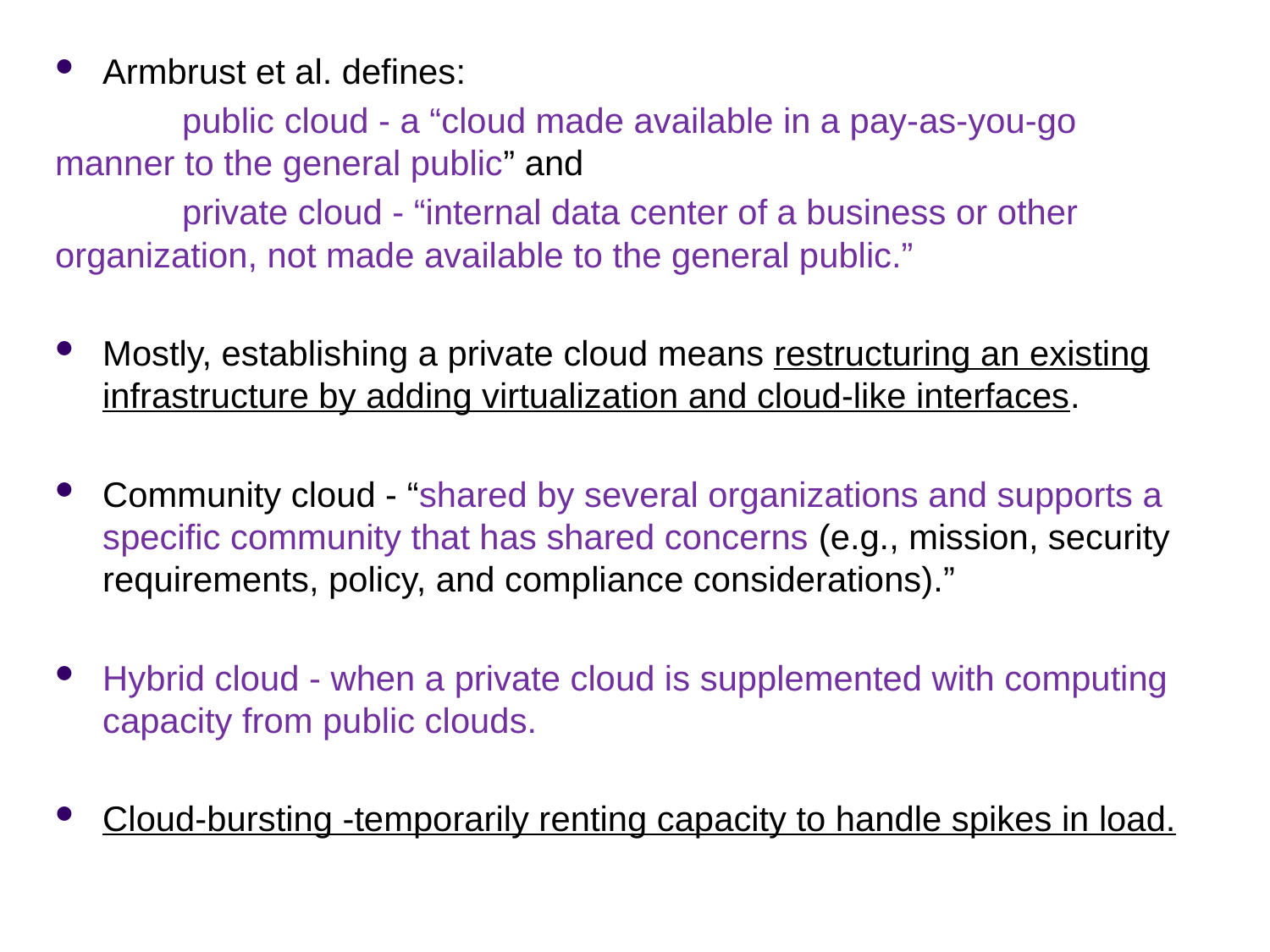

Armbrust et al. defines:
	public cloud - a “cloud made available in a pay-as-you-go manner to the general public” and
	private cloud - “internal data center of a business or other organization, not made available to the general public.”

Mostly, establishing a private cloud means restructuring an existing infrastructure by adding virtualization and cloud-like interfaces.

Community cloud - “shared by several organizations and supports a specific community that has shared concerns (e.g., mission, security requirements, policy, and compliance considerations).”

Hybrid cloud - when a private cloud is supplemented with computing capacity from public clouds.

Cloud-bursting -temporarily renting capacity to handle spikes in load.